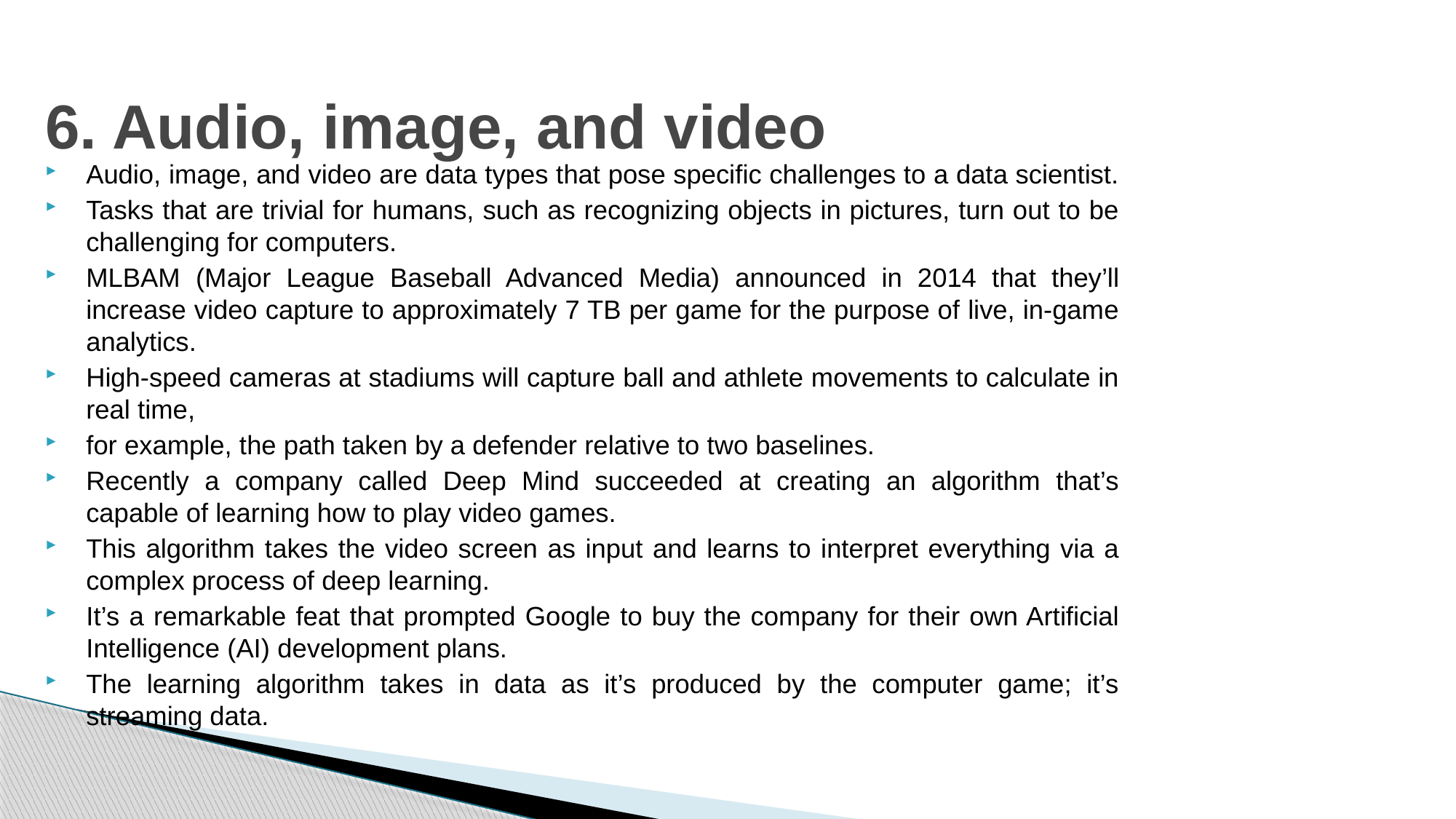

# 6. Audio, image, and video
Audio, image, and video are data types that pose specific challenges to a data scientist.
Tasks that are trivial for humans, such as recognizing objects in pictures, turn out to be challenging for computers.
MLBAM (Major League Baseball Advanced Media) announced in 2014 that they’ll increase video capture to approximately 7 TB per game for the purpose of live, in-game analytics.
High-speed cameras at stadiums will capture ball and athlete movements to calculate in real time,
for example, the path taken by a defender relative to two baselines.
Recently a company called Deep Mind succeeded at creating an algorithm that’s capable of learning how to play video games.
This algorithm takes the video screen as input and learns to interpret everything via a complex process of deep learning.
It’s a remarkable feat that prompted Google to buy the company for their own Artificial Intelligence (AI) development plans.
The learning algorithm takes in data as it’s produced by the computer game; it’s streaming data.